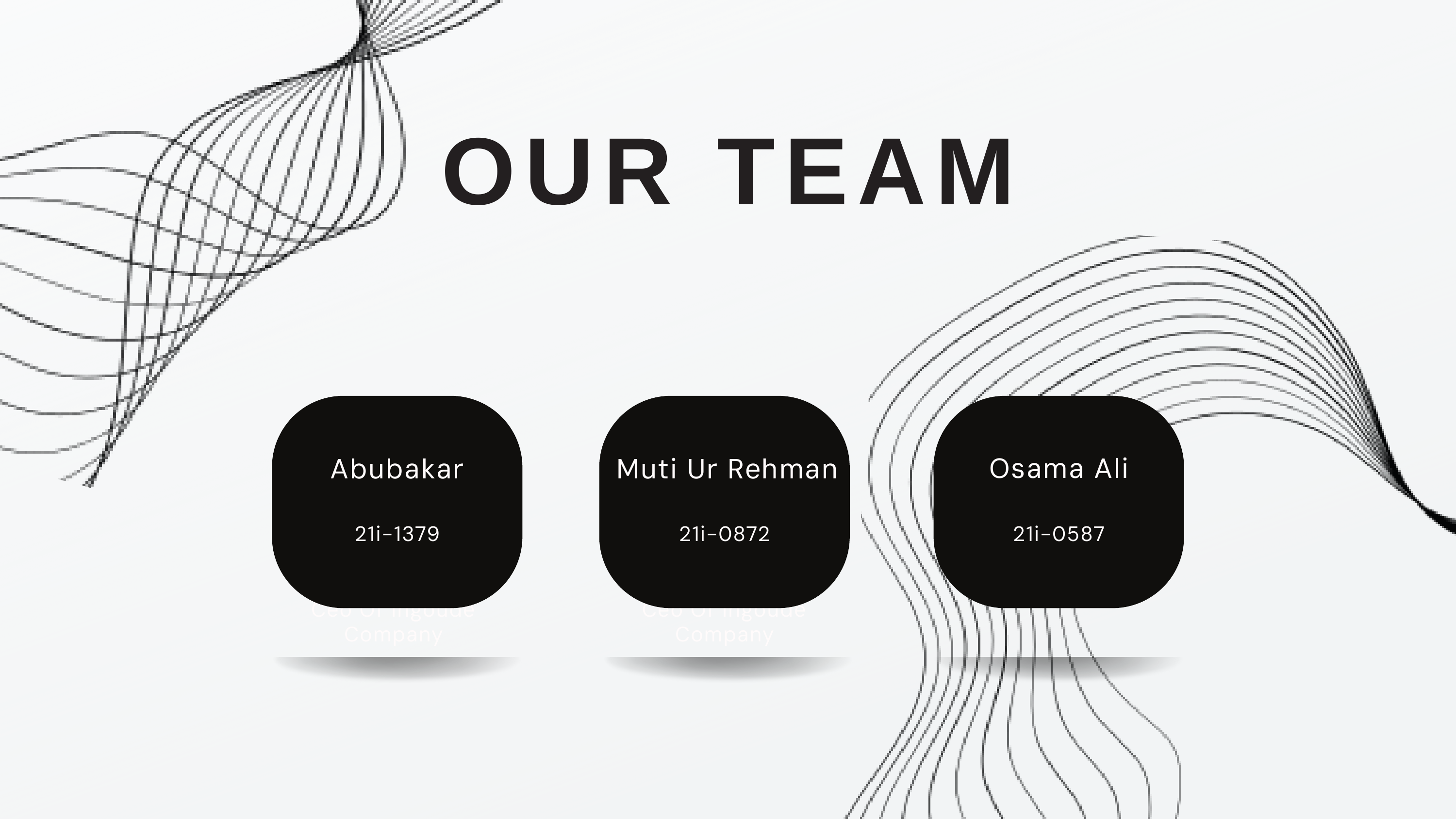

OUR TEAM

Osama Ali
21i-0587
Abubakar
Muti Ur Rehman
21i-1379
21i-0872
Everest Cantu
Drew Holloway
Ceo Of Ingoude Company
Ceo Of Ingoude Company